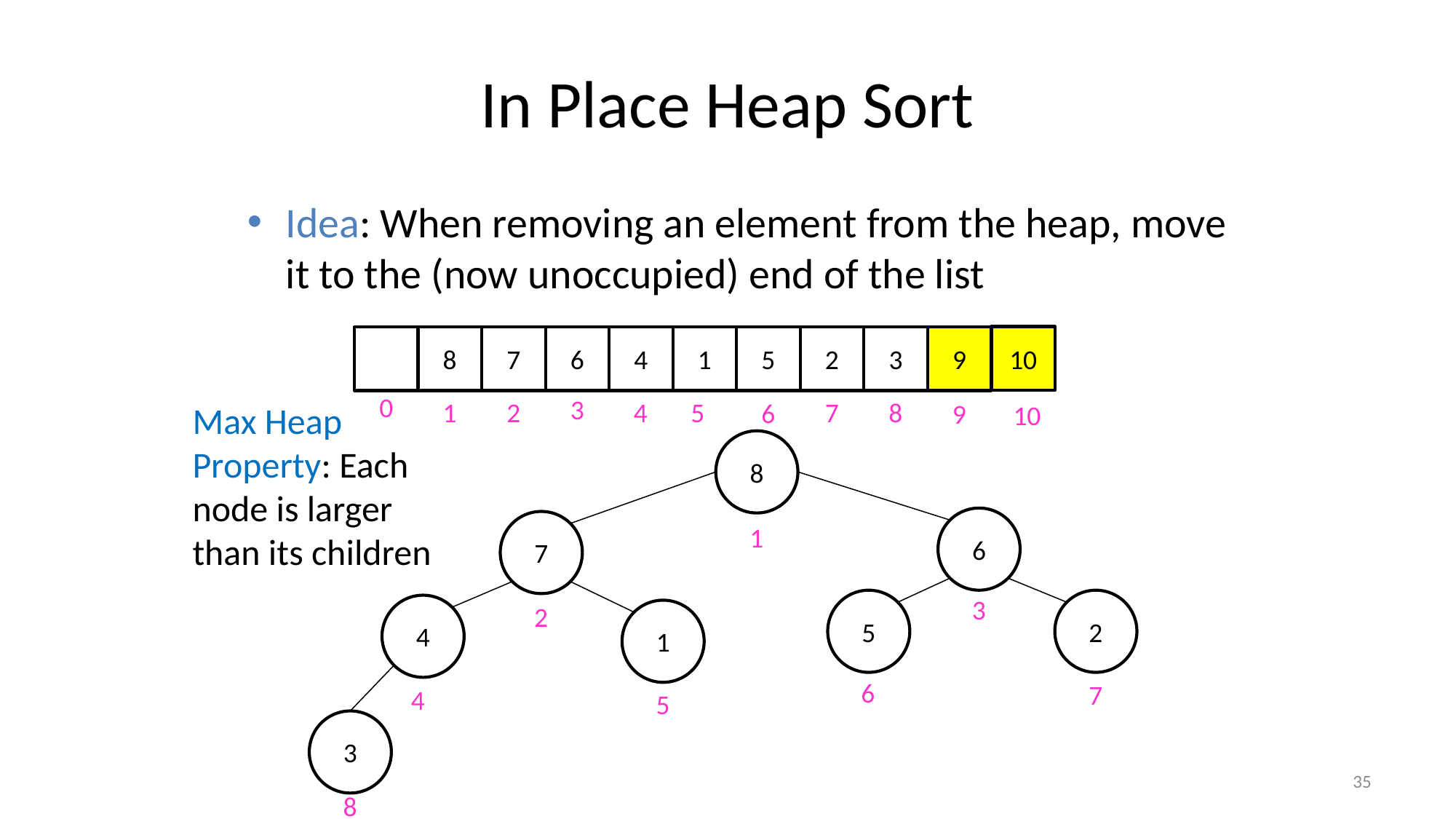

# In Place Heap Sort
Idea: When removing an element from the heap, move it to the (now unoccupied) end of the list
10

8
7
6
4
1
5
2
3
9
0
3
1
2
4
5
7
8
6
9
Max Heap Property: Each node is larger than its children
10
8
6
7
1
3
5
2
2
4
1
6
7
4
5
3
35
8